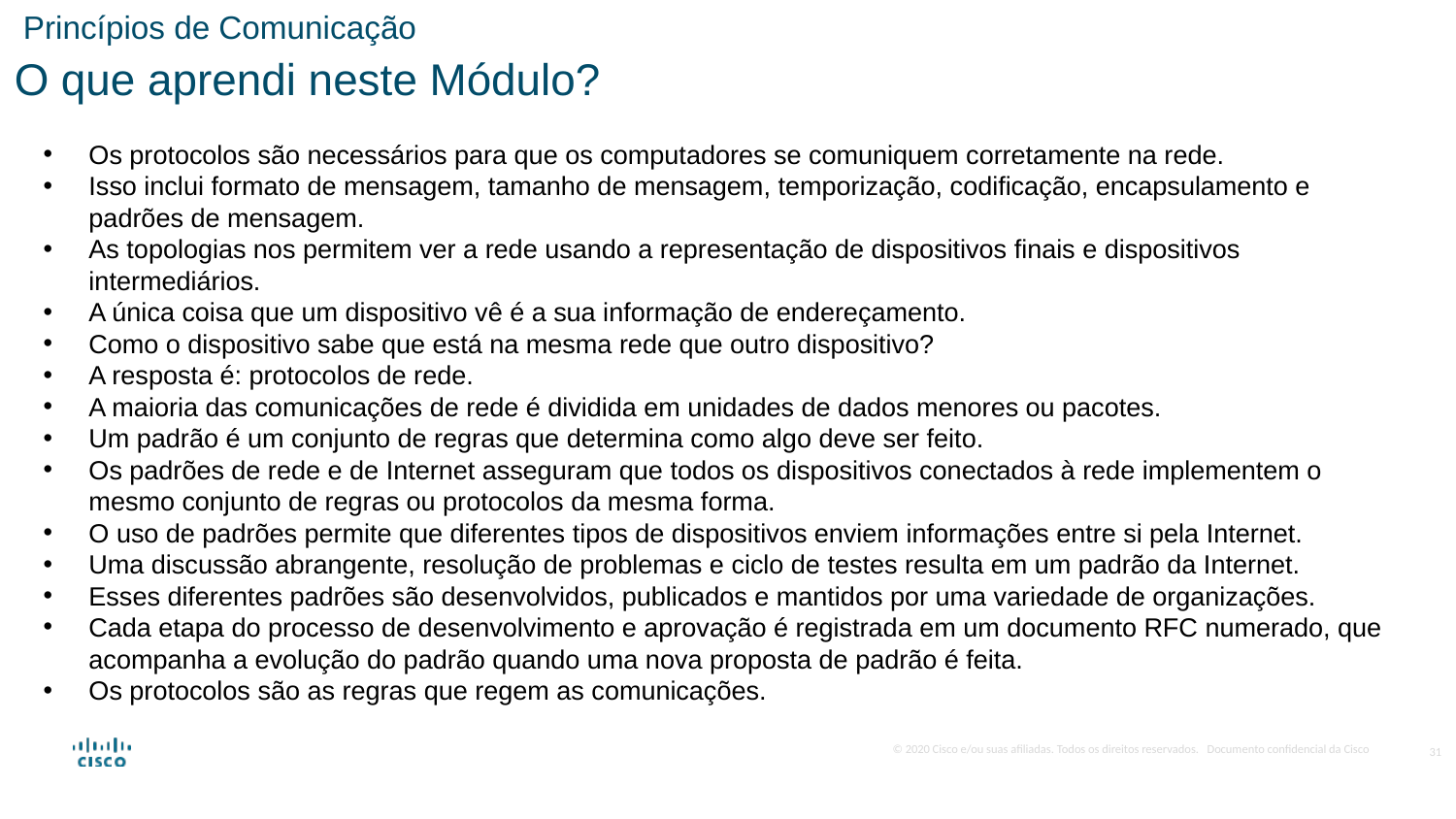

Princípios de Comunicação
O que aprendi neste Módulo?
Os protocolos são necessários para que os computadores se comuniquem corretamente na rede.
Isso inclui formato de mensagem, tamanho de mensagem, temporização, codificação, encapsulamento e padrões de mensagem.
As topologias nos permitem ver a rede usando a representação de dispositivos finais e dispositivos intermediários.
A única coisa que um dispositivo vê é a sua informação de endereçamento.
Como o dispositivo sabe que está na mesma rede que outro dispositivo?
A resposta é: protocolos de rede.
A maioria das comunicações de rede é dividida em unidades de dados menores ou pacotes.
Um padrão é um conjunto de regras que determina como algo deve ser feito.
Os padrões de rede e de Internet asseguram que todos os dispositivos conectados à rede implementem o mesmo conjunto de regras ou protocolos da mesma forma.
O uso de padrões permite que diferentes tipos de dispositivos enviem informações entre si pela Internet.
Uma discussão abrangente, resolução de problemas e ciclo de testes resulta em um padrão da Internet.
Esses diferentes padrões são desenvolvidos, publicados e mantidos por uma variedade de organizações.
Cada etapa do processo de desenvolvimento e aprovação é registrada em um documento RFC numerado, que acompanha a evolução do padrão quando uma nova proposta de padrão é feita.
Os protocolos são as regras que regem as comunicações.

31